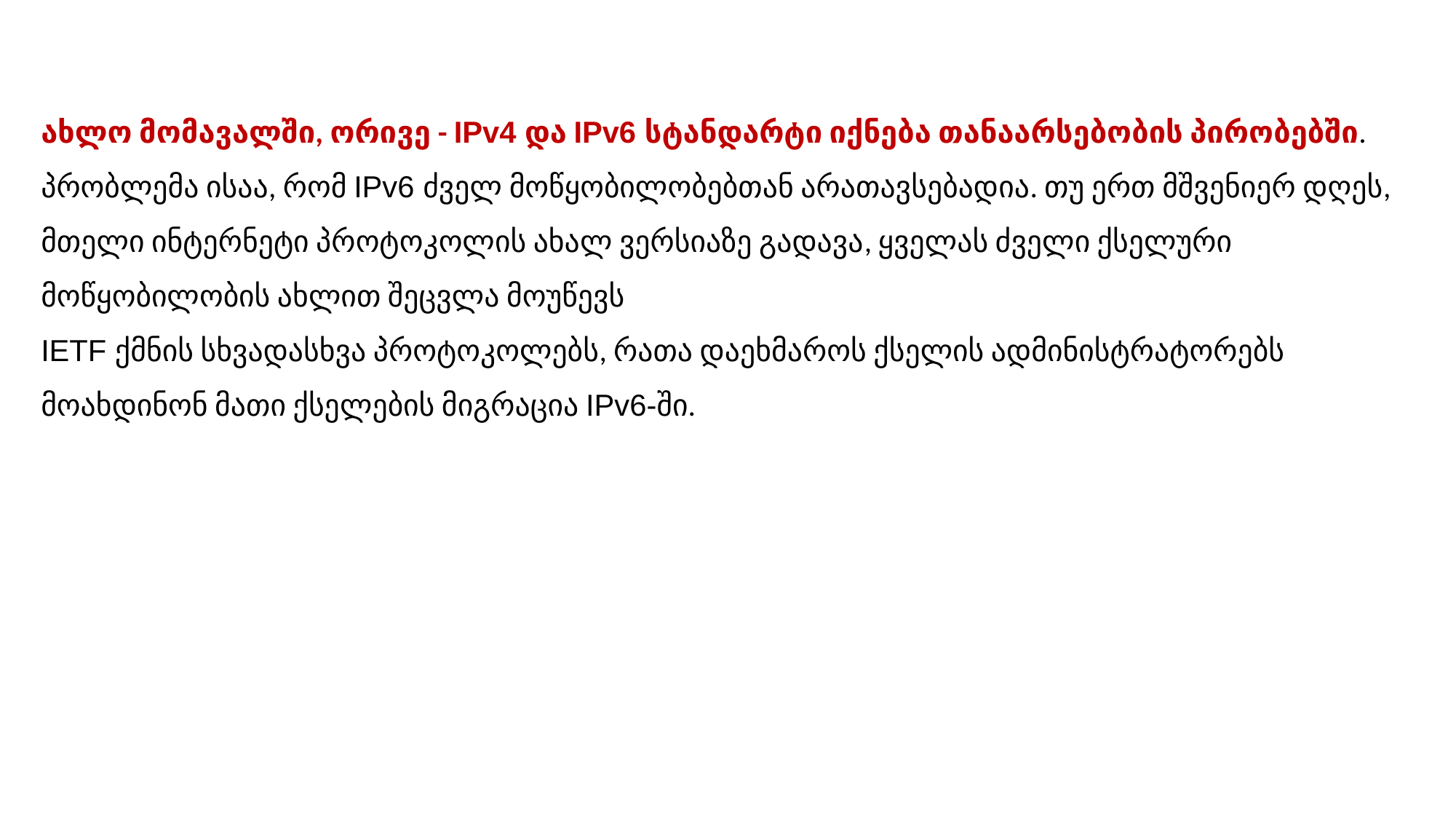

ახლო მომავალში, ორივე - IPv4 და IPv6 სტანდარტი იქნება თანაარსებობის პირობებში.
პრობლემა ისაა, რომ IPv6 ძველ მოწყობილობებთან არათავსებადია. თუ ერთ მშვენიერ დღეს, მთელი ინტერნეტი პროტოკოლის ახალ ვერსიაზე გადავა, ყველას ძველი ქსელური მოწყობილობის ახლით შეცვლა მოუწევს
IETF ქმნის სხვადასხვა პროტოკოლებს, რათა დაეხმაროს ქსელის ადმინისტრატორებს მოახდინონ მათი ქსელების მიგრაცია IPv6-ში.